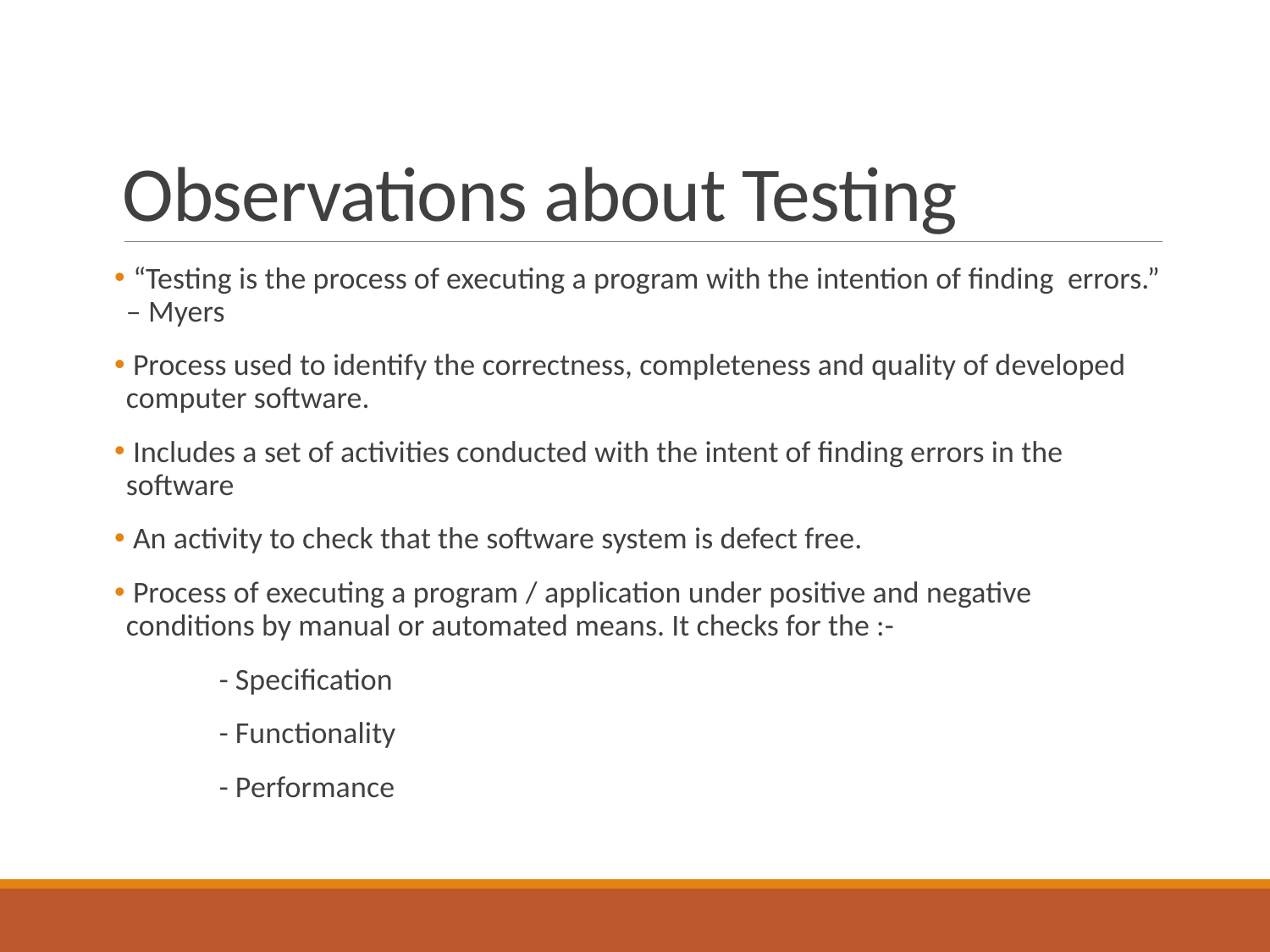

# Observations about Testing
 “Testing is the process of executing a program with the intention of finding  errors.” – Myers
 Process used to identify the correctness, completeness and quality of developed computer software.
 Includes a set of activities conducted with the intent of finding errors in the software
 An activity to check that the software system is defect free.
 Process of executing a program / application under positive and negative  conditions by manual or automated means. It checks for the :-
               - Specification
               - Functionality
               - Performance